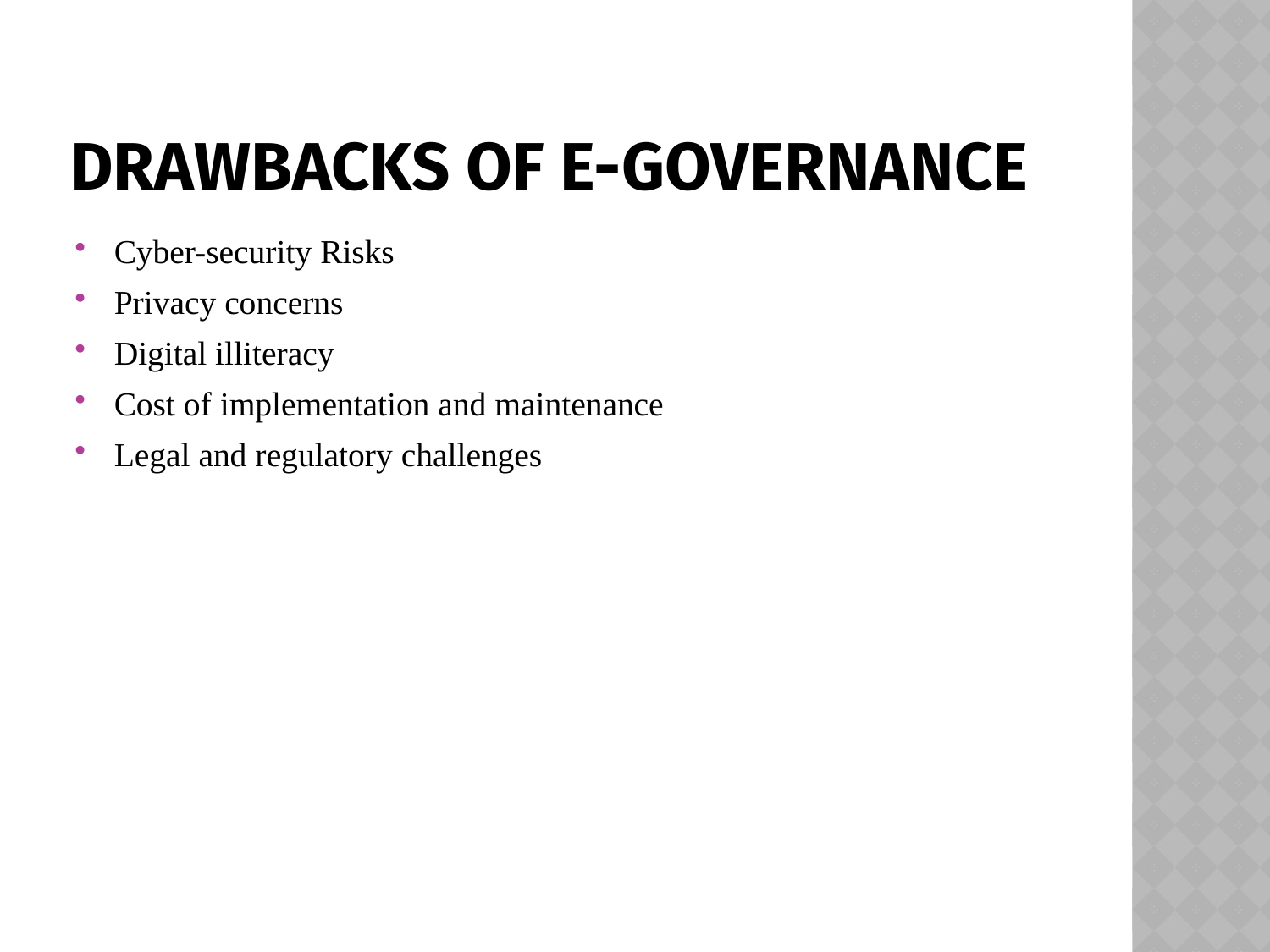

# Drawbacks of e-governance
Cyber-security Risks
Privacy concerns
Digital illiteracy
Cost of implementation and maintenance
Legal and regulatory challenges